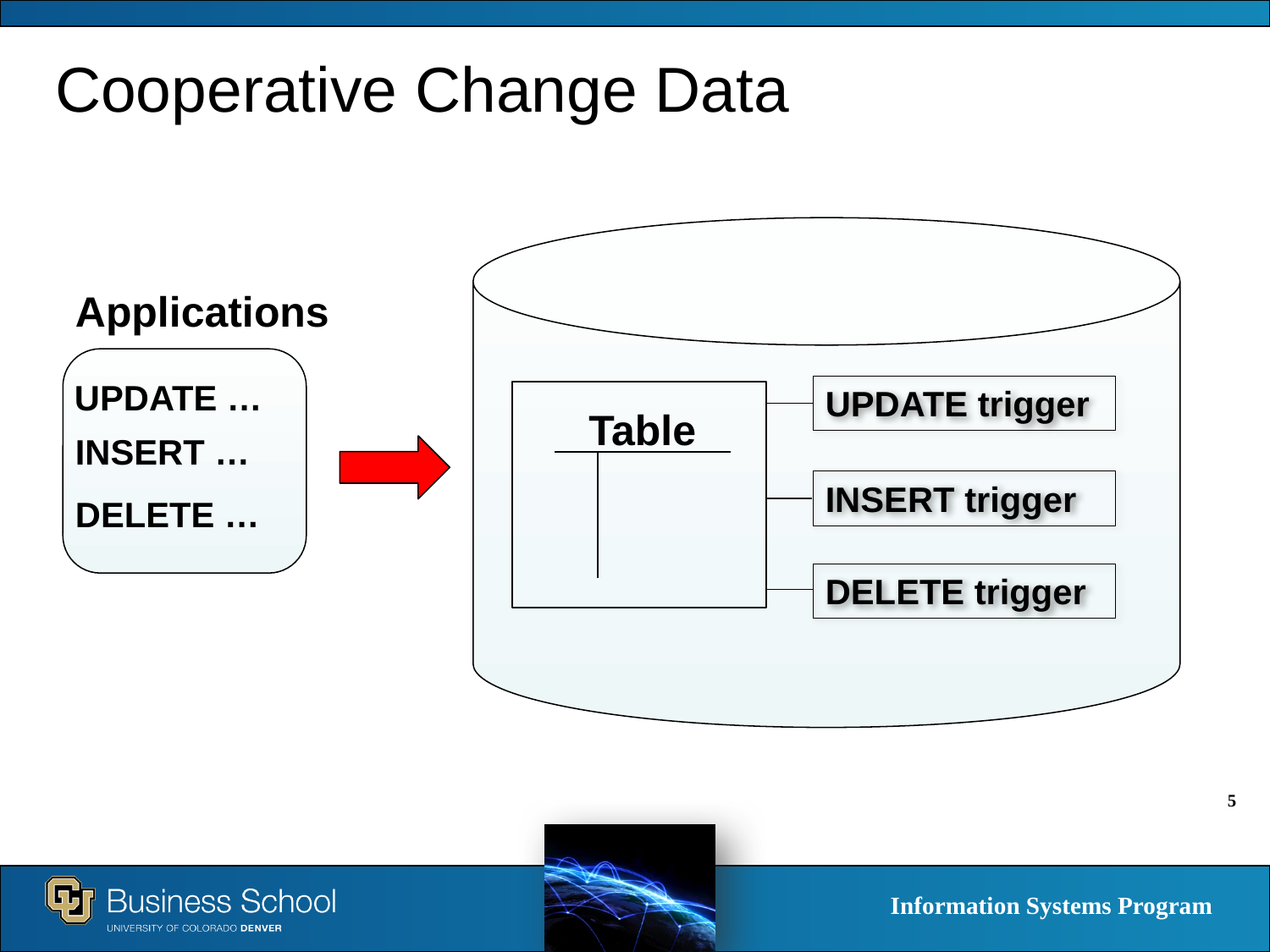

# Cooperative Change Data

Applications

UPDATE …
UPDATE trigger

Table
INSERT …

INSERT trigger
DELETE …
DELETE trigger